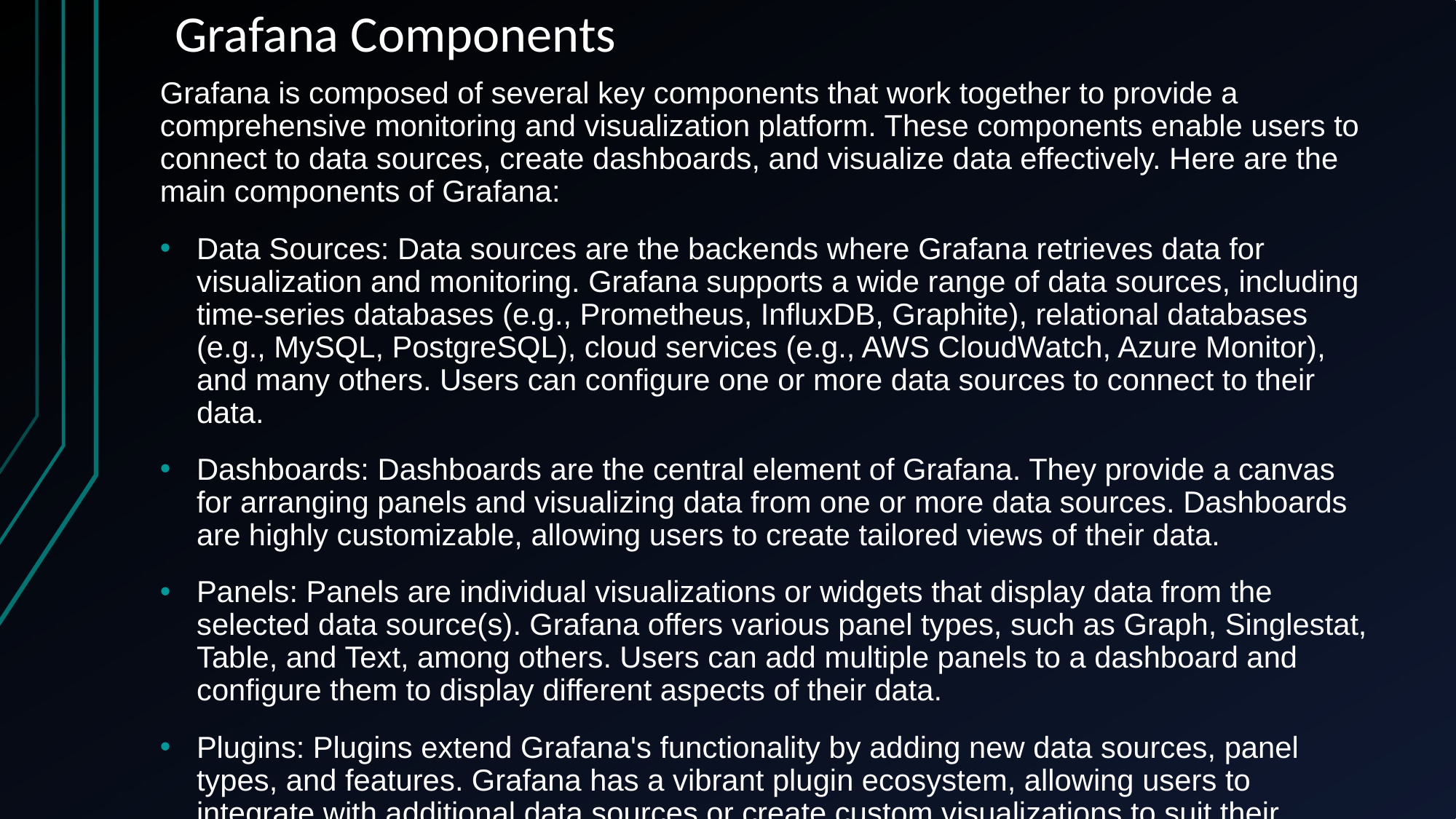

# Grafana Components
Grafana is composed of several key components that work together to provide a comprehensive monitoring and visualization platform. These components enable users to connect to data sources, create dashboards, and visualize data effectively. Here are the main components of Grafana:
Data Sources: Data sources are the backends where Grafana retrieves data for visualization and monitoring. Grafana supports a wide range of data sources, including time-series databases (e.g., Prometheus, InfluxDB, Graphite), relational databases (e.g., MySQL, PostgreSQL), cloud services (e.g., AWS CloudWatch, Azure Monitor), and many others. Users can configure one or more data sources to connect to their data.
Dashboards: Dashboards are the central element of Grafana. They provide a canvas for arranging panels and visualizing data from one or more data sources. Dashboards are highly customizable, allowing users to create tailored views of their data.
Panels: Panels are individual visualizations or widgets that display data from the selected data source(s). Grafana offers various panel types, such as Graph, Singlestat, Table, and Text, among others. Users can add multiple panels to a dashboard and configure them to display different aspects of their data.
Plugins: Plugins extend Grafana's functionality by adding new data sources, panel types, and features. Grafana has a vibrant plugin ecosystem, allowing users to integrate with additional data sources or create custom visualizations to suit their specific monitoring needs.